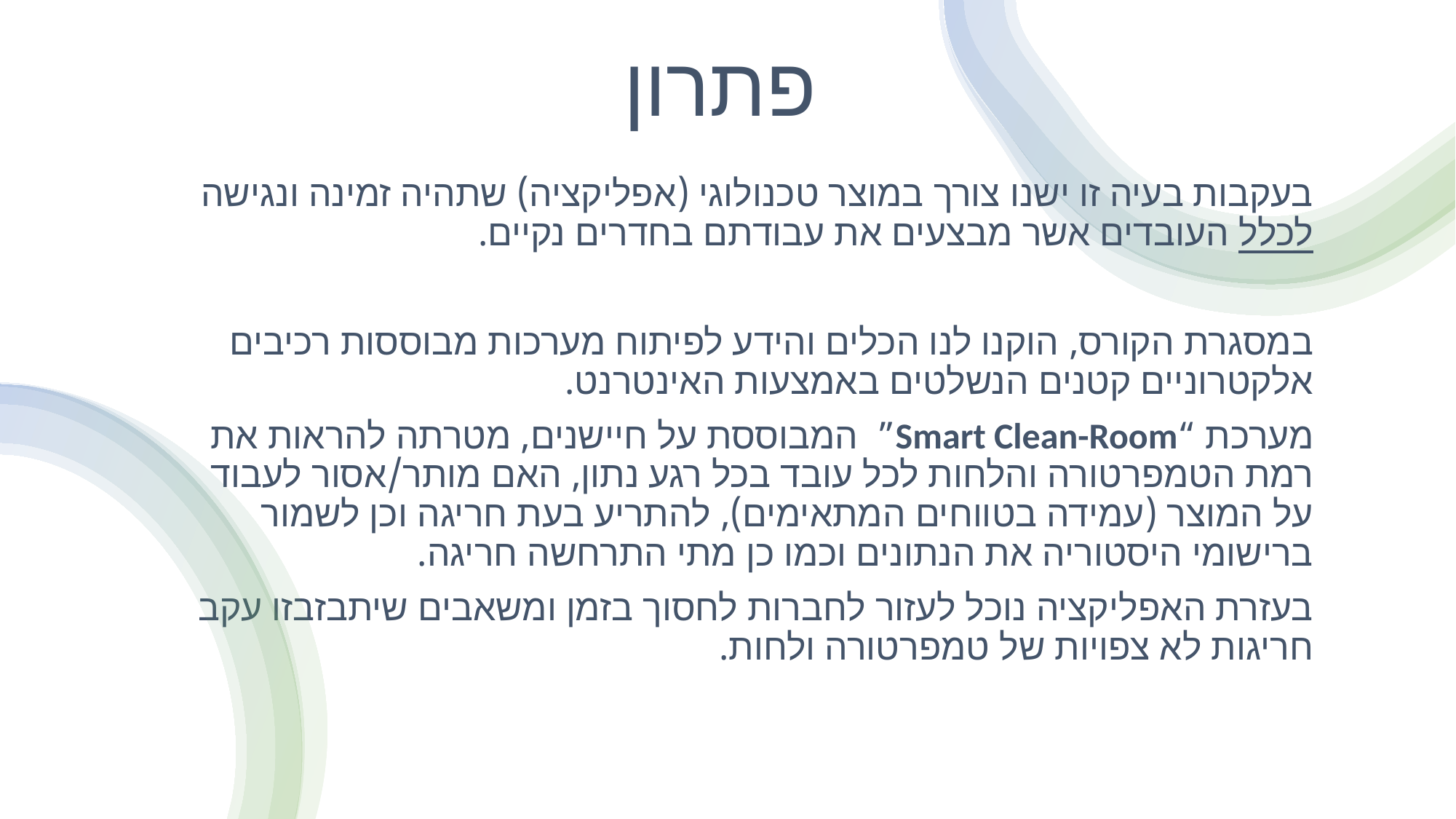

# פתרון
בעקבות בעיה זו ישנו צורך במוצר טכנולוגי (אפליקציה) שתהיה זמינה ונגישה לכלל העובדים אשר מבצעים את עבודתם בחדרים נקיים.

במסגרת הקורס, הוקנו לנו הכלים והידע לפיתוח מערכות מבוססות רכיבים אלקטרוניים קטנים הנשלטים באמצעות האינטרנט.
מערכת “Smart Clean-Room”  המבוססת על חיישנים, מטרתה להראות את רמת הטמפרטורה והלחות לכל עובד בכל רגע נתון, האם מותר/אסור לעבוד על המוצר (עמידה בטווחים המתאימים), להתריע בעת חריגה וכן לשמור ברישומי היסטוריה את הנתונים וכמו כן מתי התרחשה חריגה.
בעזרת האפליקציה נוכל לעזור לחברות לחסוך בזמן ומשאבים שיתבזבזו עקב חריגות לא צפויות של טמפרטורה ולחות.